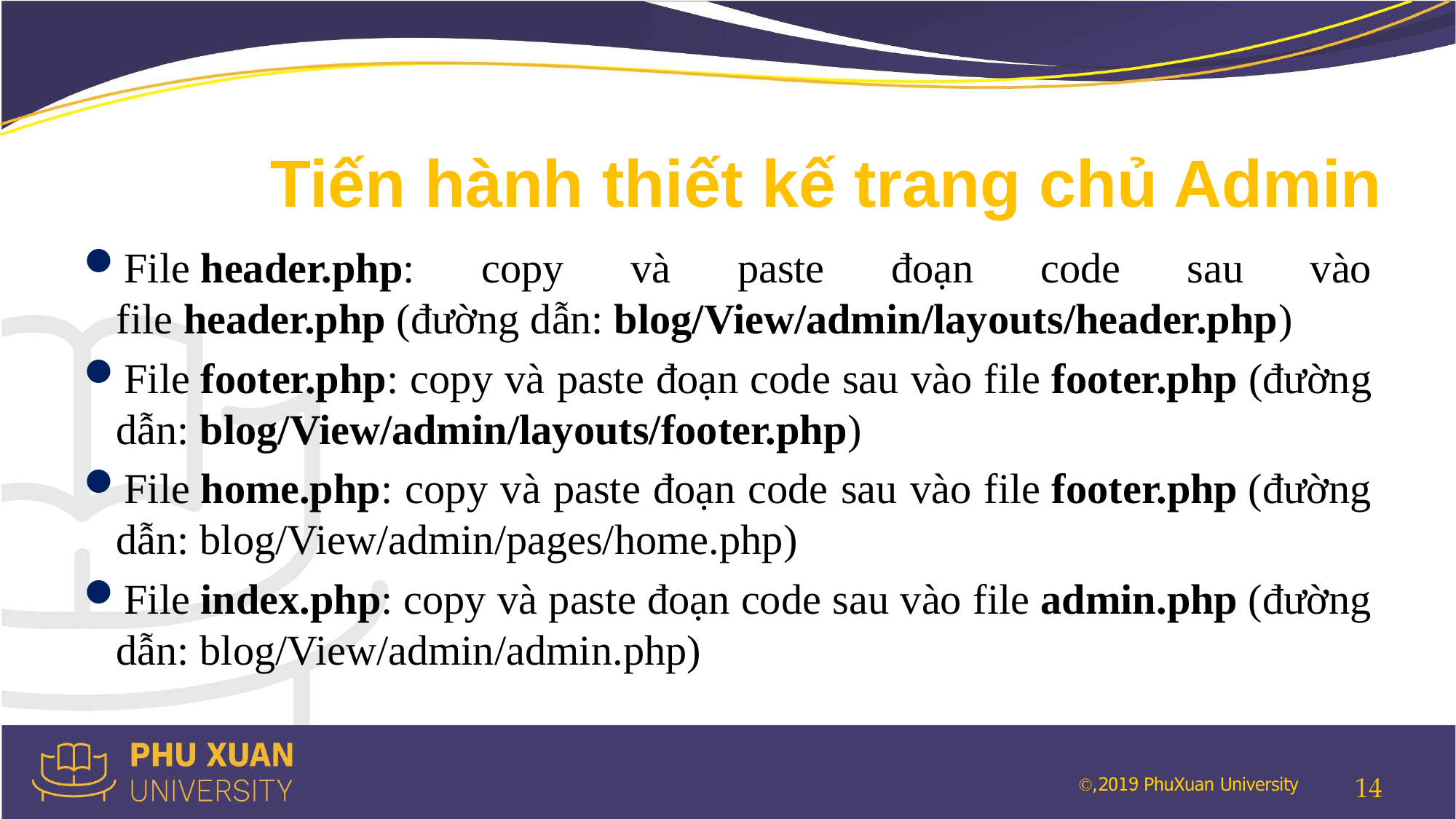

# Tiến hành thiết kế trang chủ Admin
File header.php: copy và paste đoạn code sau vào file header.php (đường dẫn: blog/View/admin/layouts/header.php)
File footer.php: copy và paste đoạn code sau vào file footer.php (đường dẫn: blog/View/admin/layouts/footer.php)
File home.php: copy và paste đoạn code sau vào file footer.php (đường dẫn: blog/View/admin/pages/home.php)
File index.php: copy và paste đoạn code sau vào file admin.php (đường dẫn: blog/View/admin/admin.php)
14